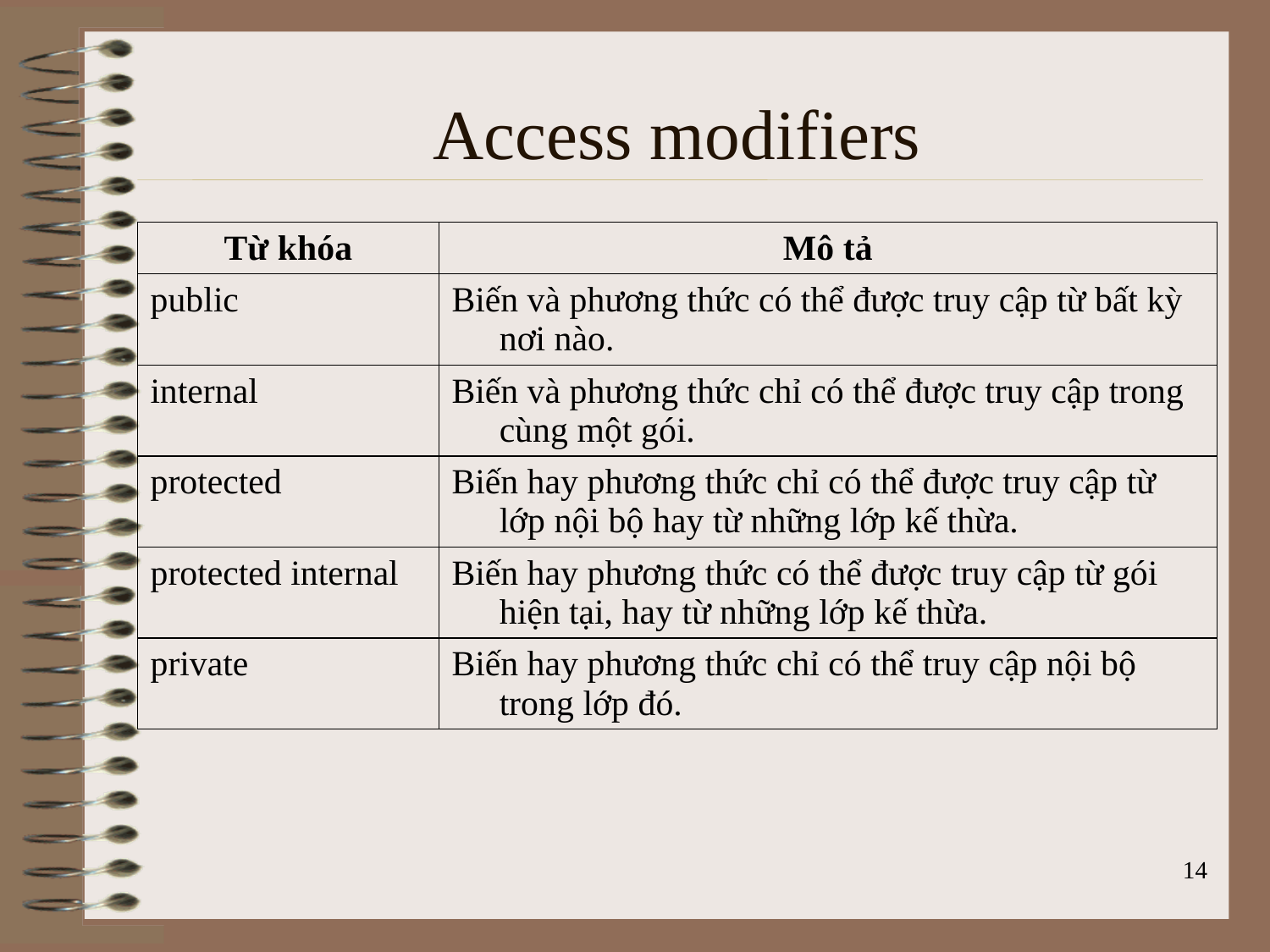

Access modifiers
| Từ khóa | Mô tả |
| --- | --- |
| public | Biến và phương thức có thể được truy cập từ bất kỳ nơi nào. |
| internal | Biến và phương thức chỉ có thể được truy cập trong cùng một gói. |
| protected | Biến hay phương thức chỉ có thể được truy cập từ lớp nội bộ hay từ những lớp kế thừa. |
| protected internal | Biến hay phương thức có thể được truy cập từ gói hiện tại, hay từ những lớp kế thừa. |
| private | Biến hay phương thức chỉ có thể truy cập nội bộ trong lớp đó. |
14